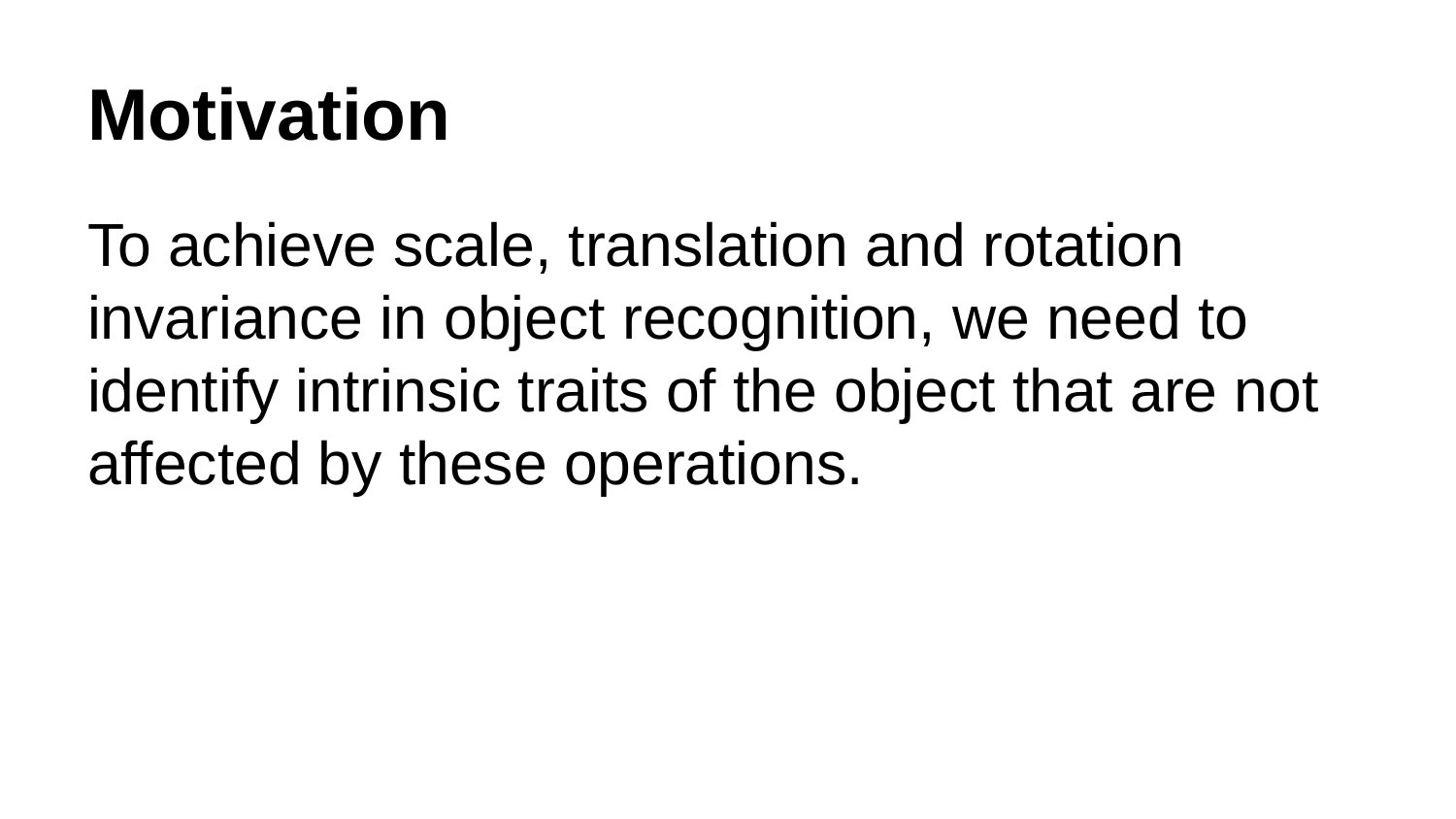

# Motivation
To achieve scale, translation and rotation invariance in object recognition, we need to identify intrinsic traits of the object that are not affected by these operations.